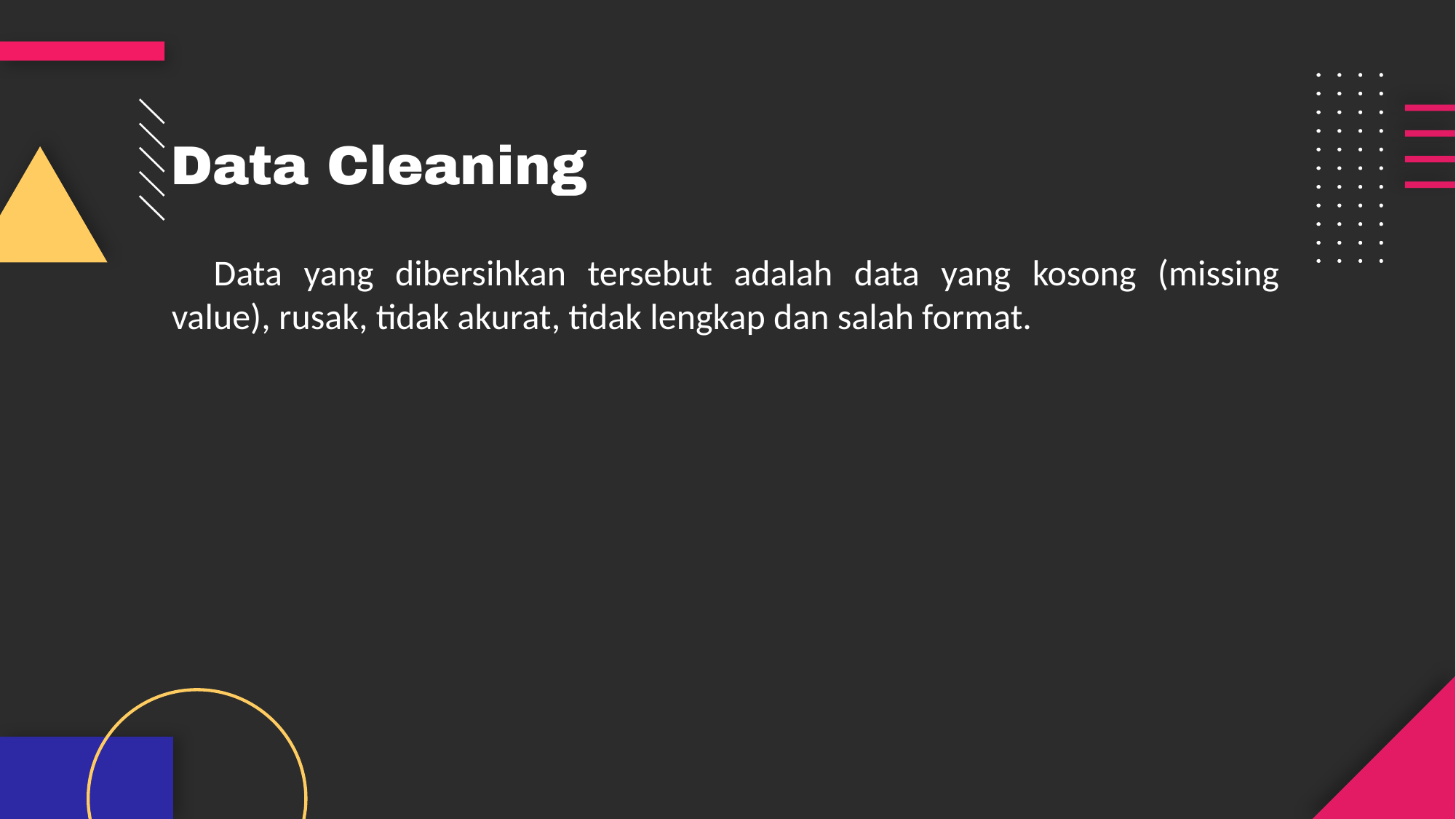

Data Cleaning
Data yang dibersihkan tersebut adalah data yang kosong (missing value), rusak, tidak akurat, tidak lengkap dan salah format.